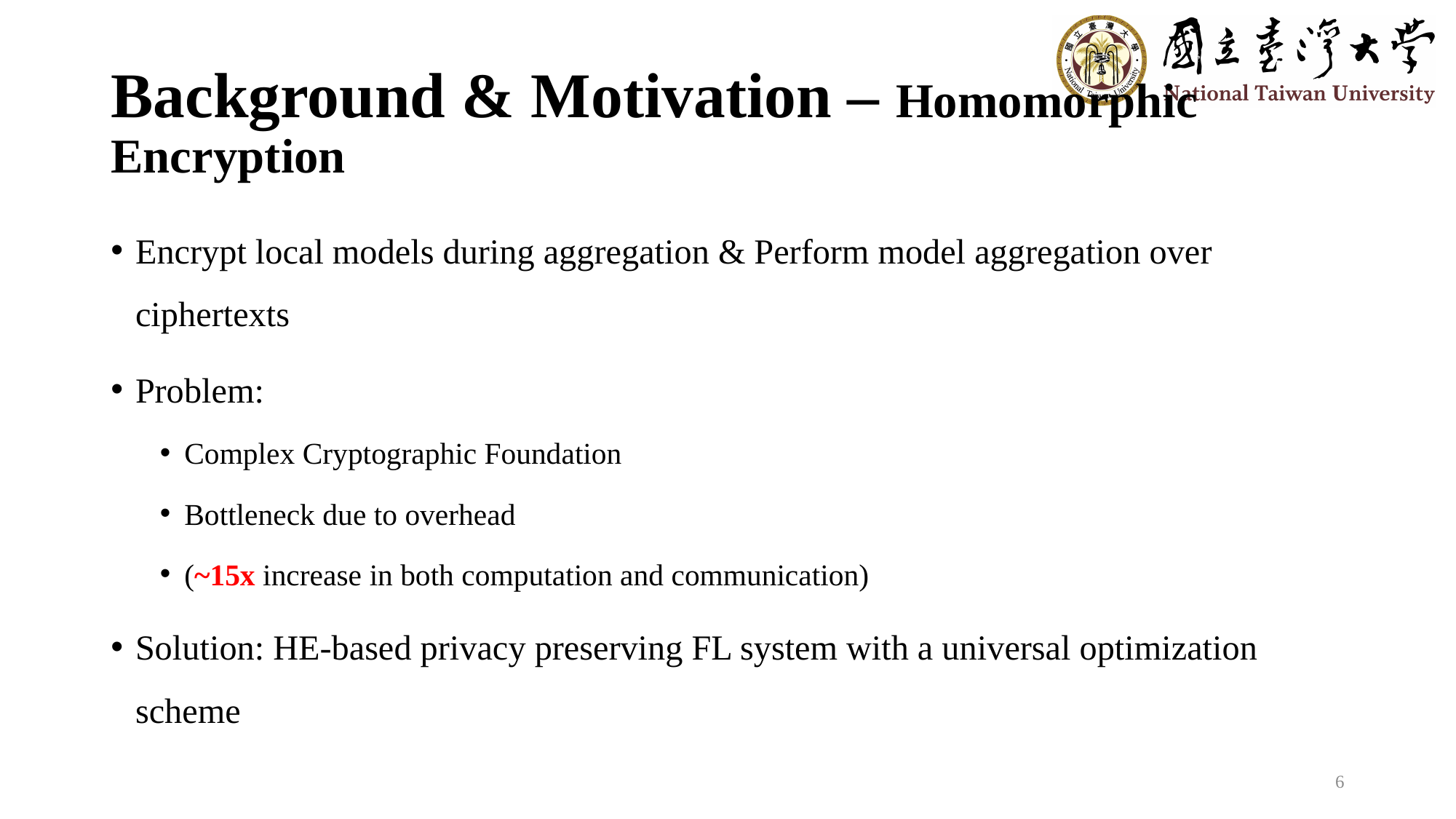

# Background & Motivation – Homomorphic Encryption
Encrypt local models during aggregation & Perform model aggregation over ciphertexts
Problem:
Complex Cryptographic Foundation
Bottleneck due to overhead
(~15x increase in both computation and communication)
Solution: HE-based privacy preserving FL system with a universal optimization scheme
6